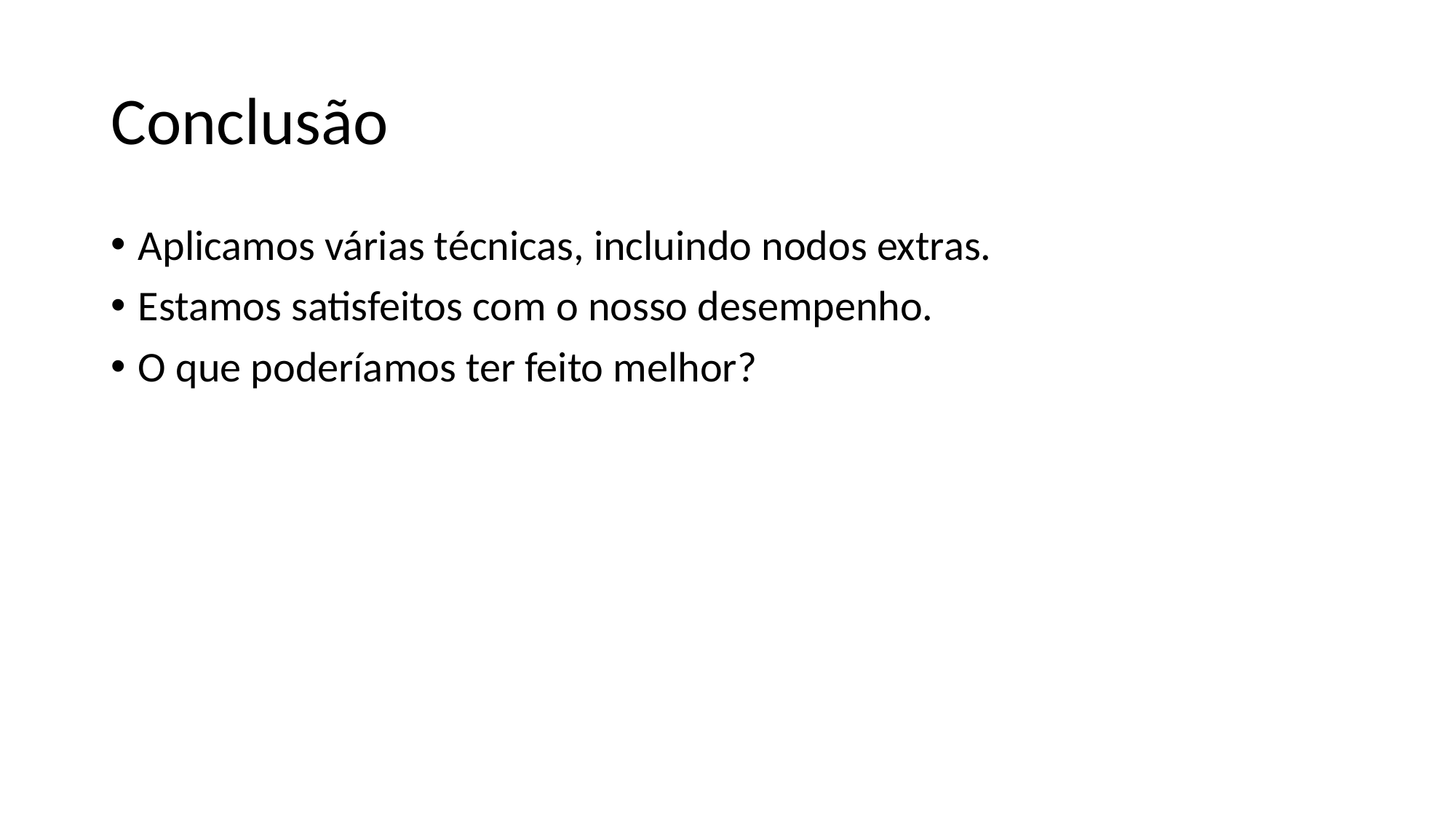

# Conclusão
Aplicamos várias técnicas, incluindo nodos extras.
Estamos satisfeitos com o nosso desempenho.
O que poderíamos ter feito melhor?